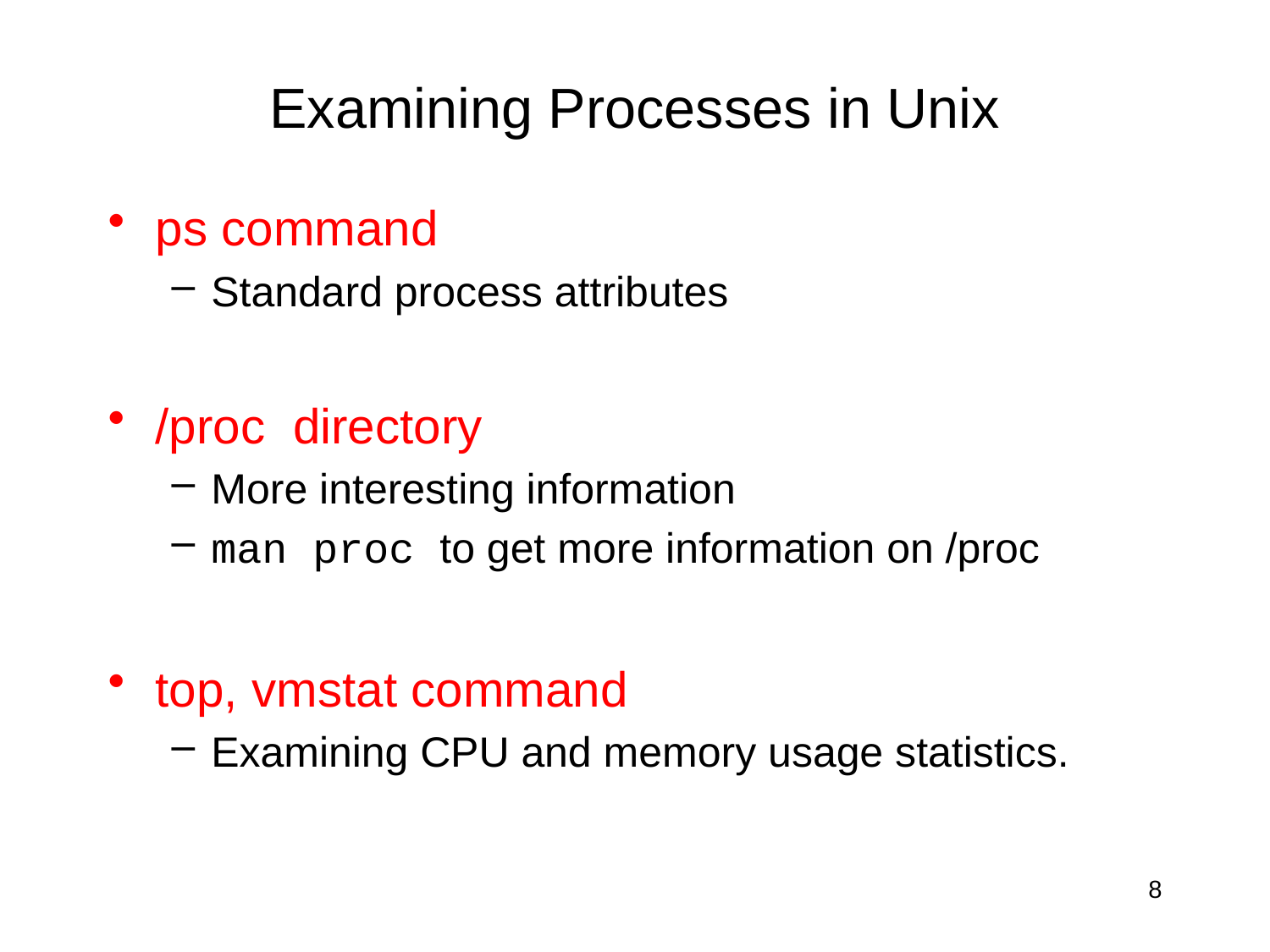

# Examining Processes in Unix
ps command
Standard process attributes

/proc  directory
More interesting information
man proc to get more information on /proc

top, vmstat command
Examining CPU and memory usage statistics.
8